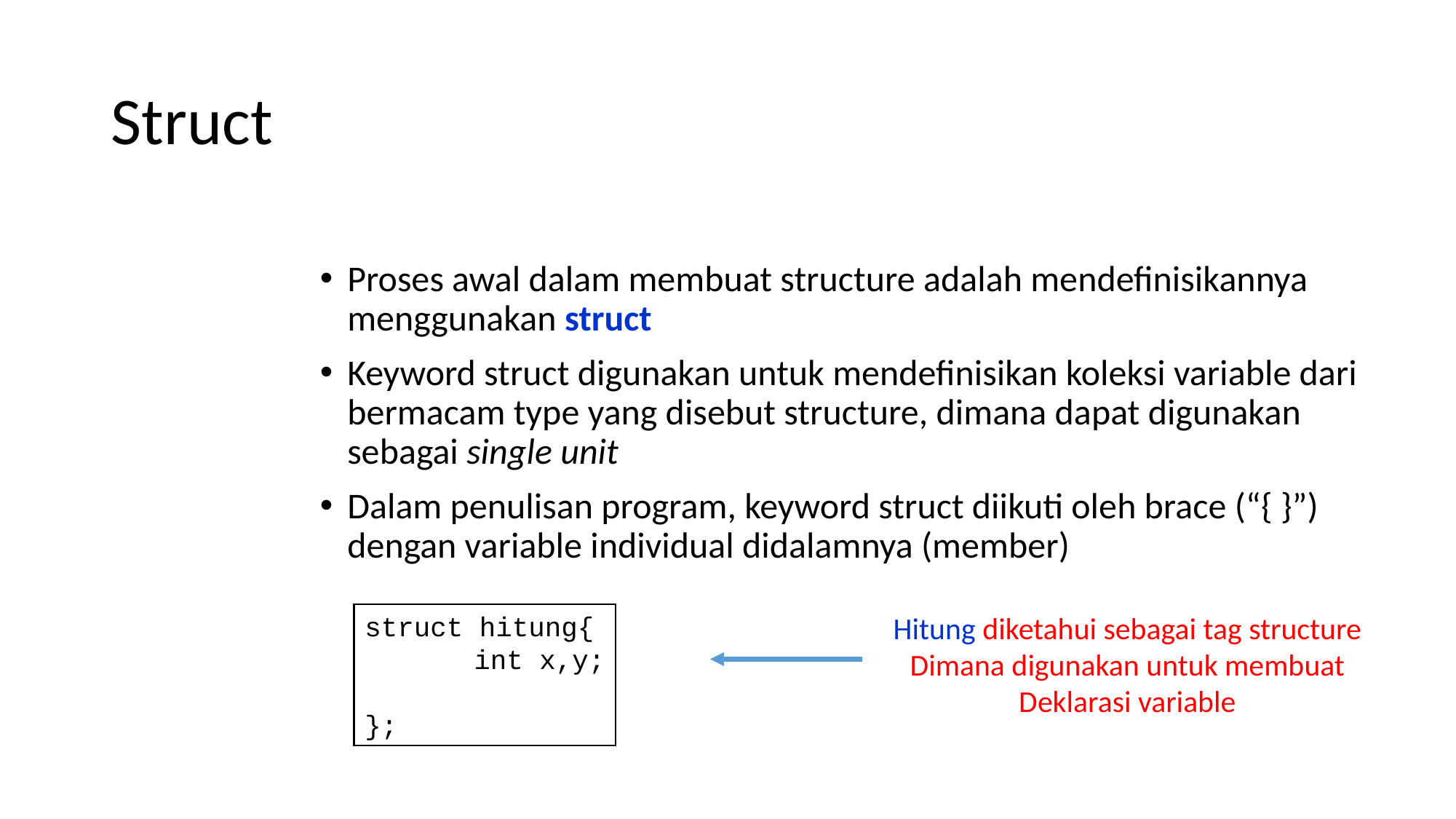

# Struct
Proses awal dalam membuat structure adalah mendefinisikannya menggunakan struct
Keyword struct digunakan untuk mendefinisikan koleksi variable dari bermacam type yang disebut structure, dimana dapat digunakan sebagai single unit
Dalam penulisan program, keyword struct diikuti oleh brace (“{ }”) dengan variable individual didalamnya (member)
struct hitung{
	int x,y;

};
Hitung diketahui sebagai tag structure
Dimana digunakan untuk membuat
Deklarasi variable